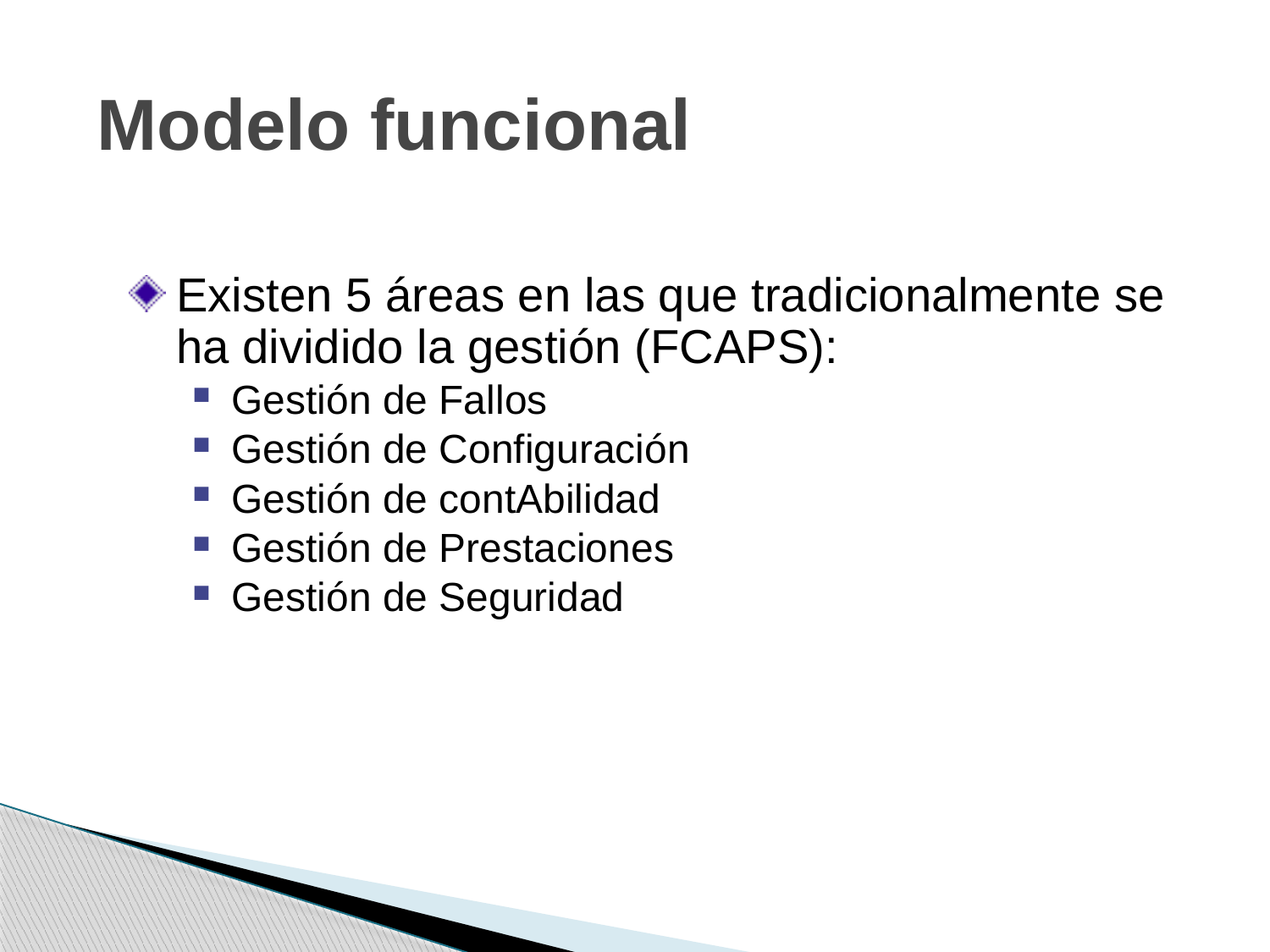

# Modelo funcional
Existen 5 áreas en las que tradicionalmente se ha dividido la gestión (FCAPS):
Gestión de Fallos
Gestión de Configuración
Gestión de contAbilidad
Gestión de Prestaciones
Gestión de Seguridad